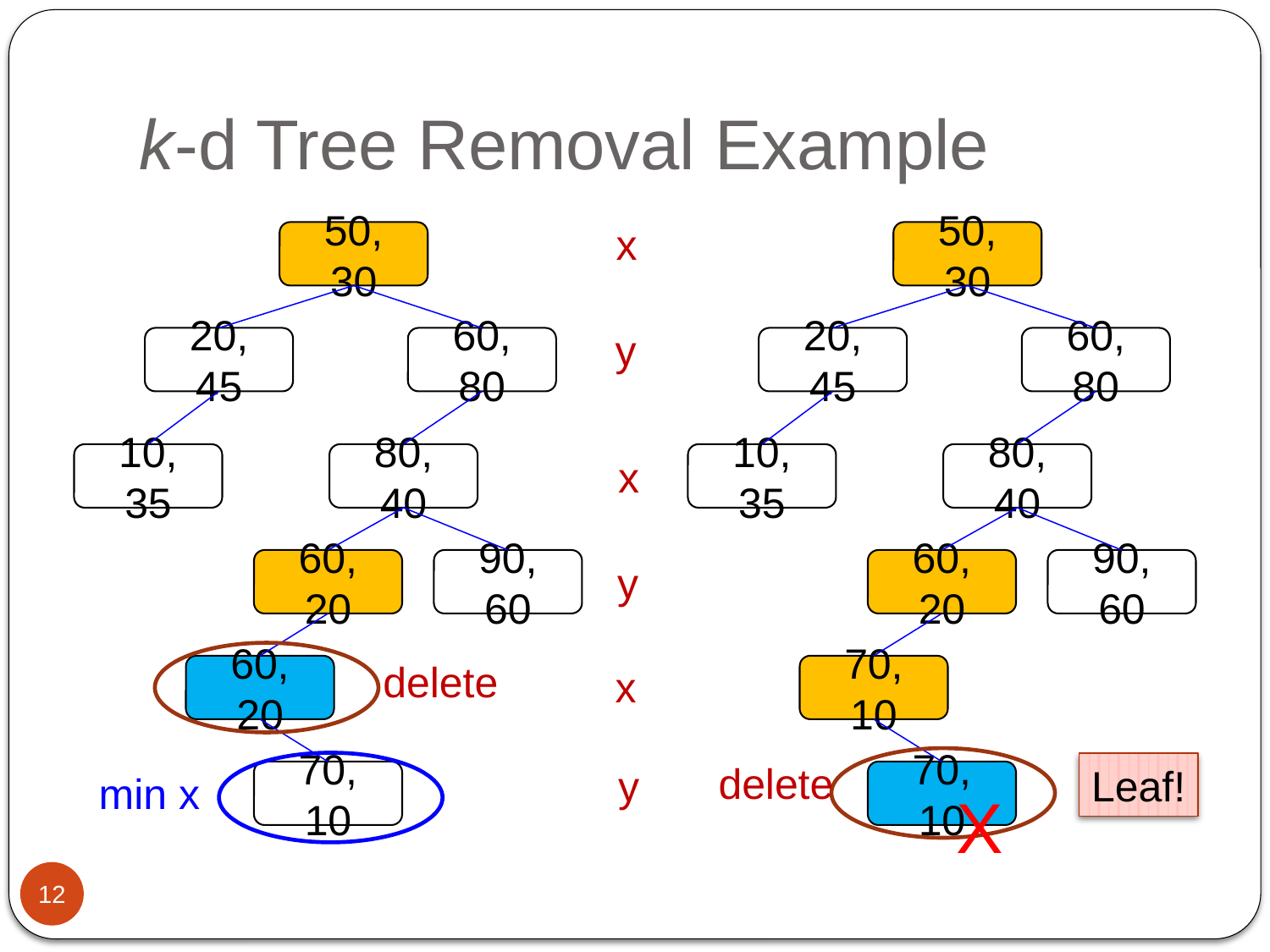

# k-d Tree Removal Example
x
50, 30
20, 45
60, 80
10, 35
80, 40
60, 20
90, 60
60, 20
70, 10
50, 30
20, 45
60, 80
10, 35
80, 40
60, 20
90, 60
70, 10
70, 10
y
x
y

delete
x

delete

y
Leaf!
min x
X
12